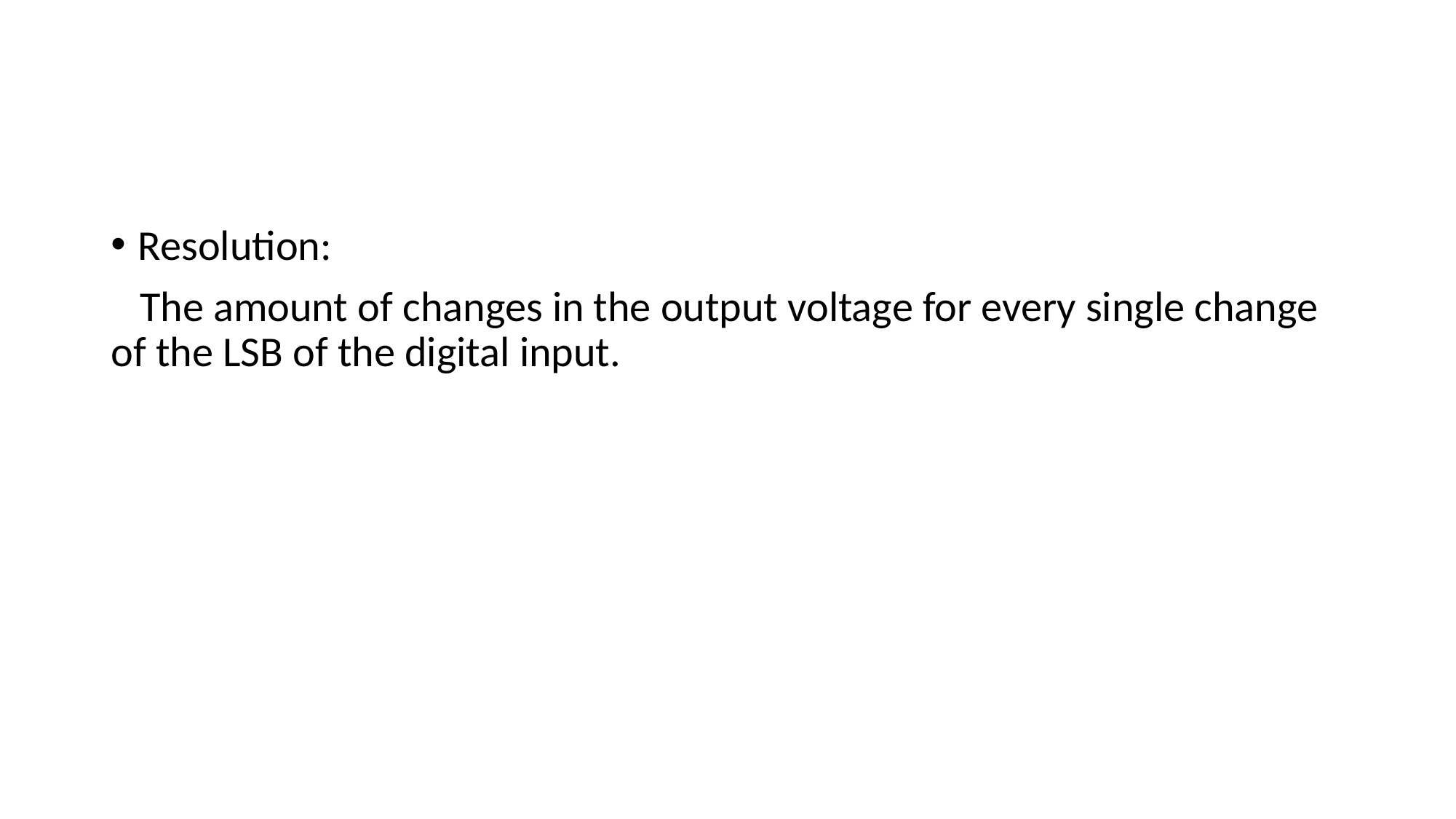

#
Resolution:
   The amount of changes in the output voltage for every single change of the LSB of the digital input.